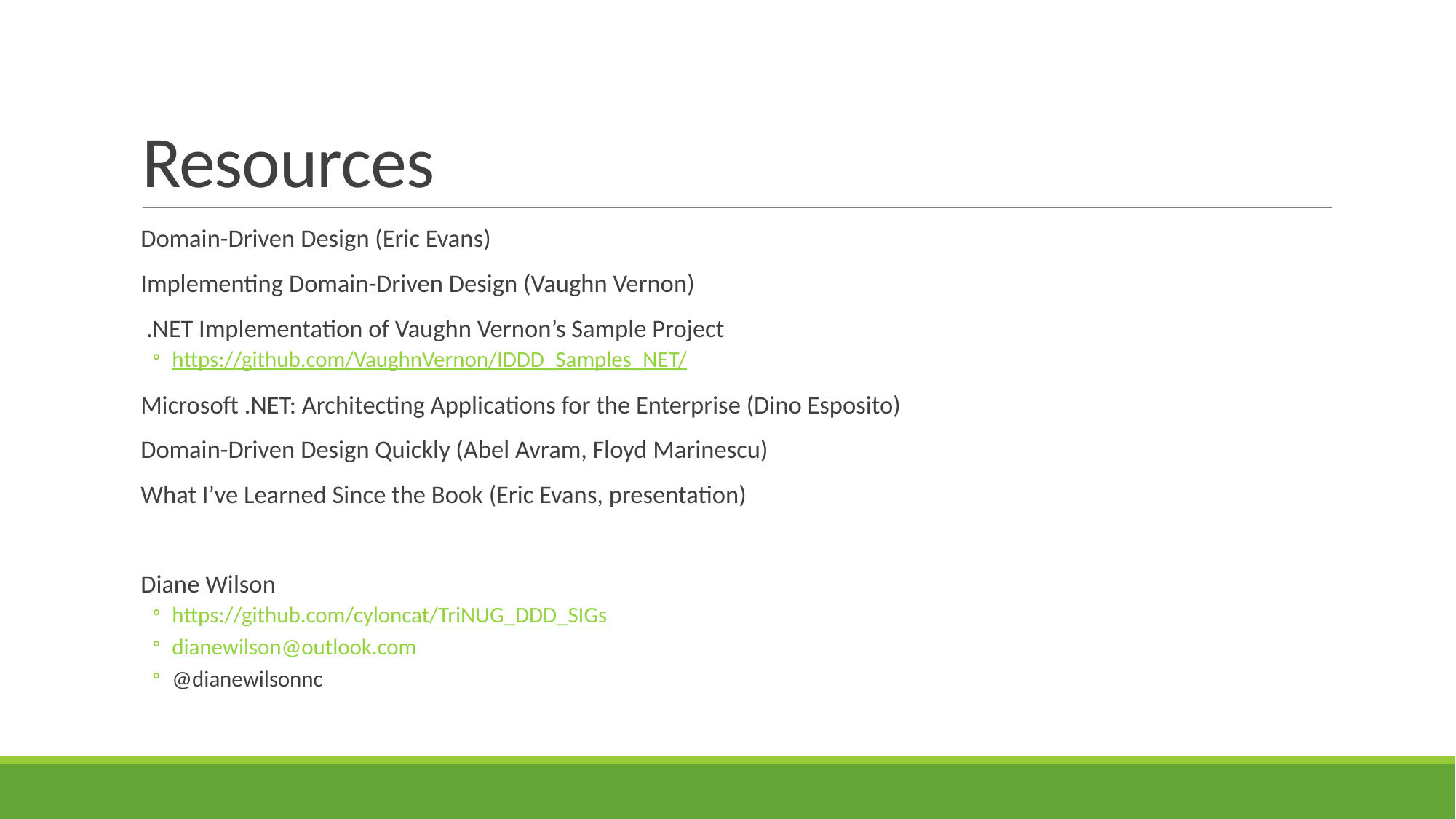

# Resources
Domain-Driven Design (Eric Evans)
Implementing Domain-Driven Design (Vaughn Vernon)
 .NET Implementation of Vaughn Vernon’s Sample Project
https://github.com/VaughnVernon/IDDD_Samples_NET/
Microsoft .NET: Architecting Applications for the Enterprise (Dino Esposito)
Domain-Driven Design Quickly (Abel Avram, Floyd Marinescu)
What I’ve Learned Since the Book (Eric Evans, presentation)

Diane Wilson
https://github.com/cyloncat/TriNUG_DDD_SIGs
dianewilson@outlook.com
@dianewilsonnc